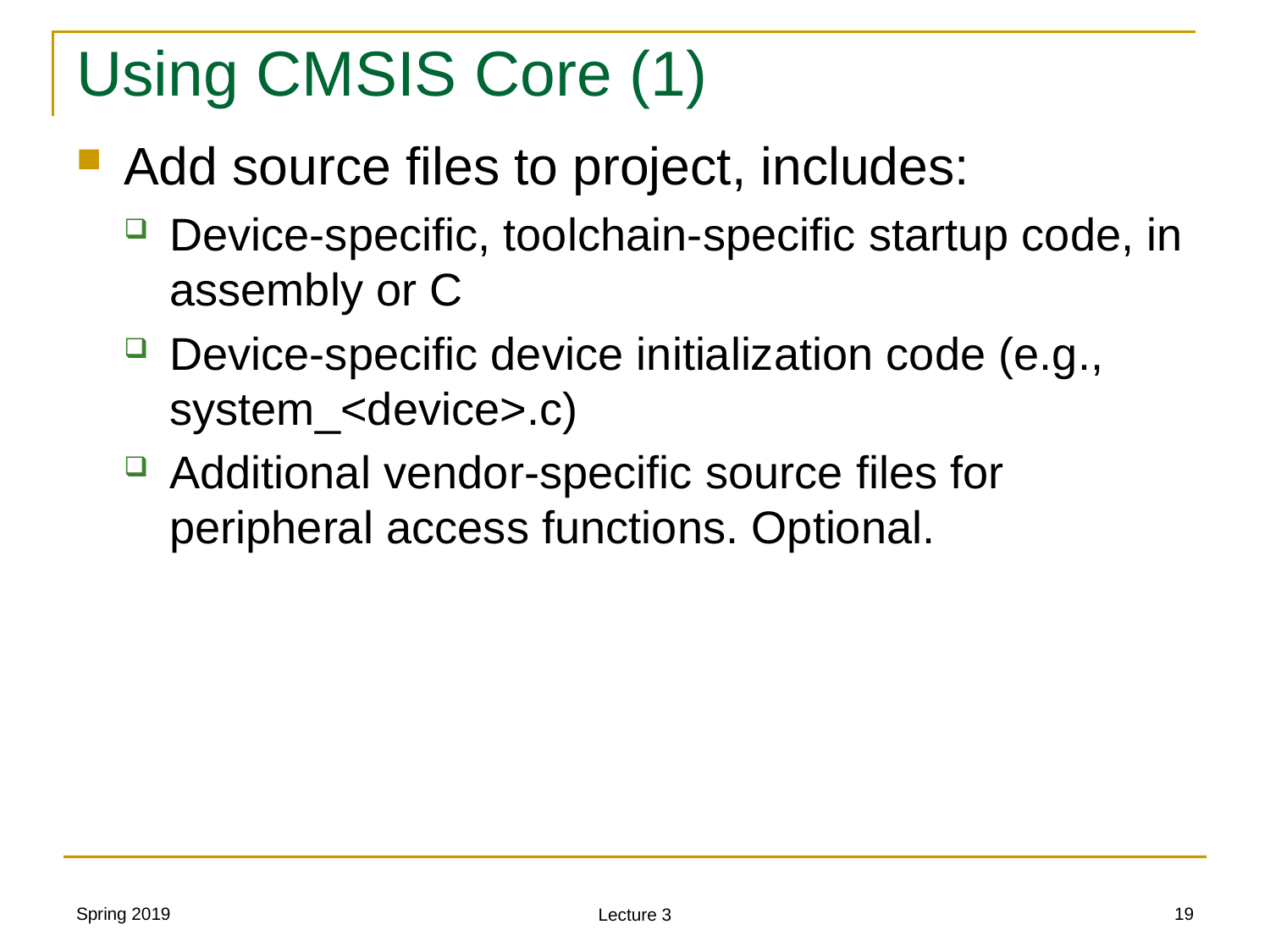

# Using CMSIS Core (1)
Add source files to project, includes:
Device-specific, toolchain-specific startup code, in assembly or C
Device-specific device initialization code (e.g., system_<device>.c)
Additional vendor-specific source files for peripheral access functions. Optional.
Spring 2019
19
Lecture 3